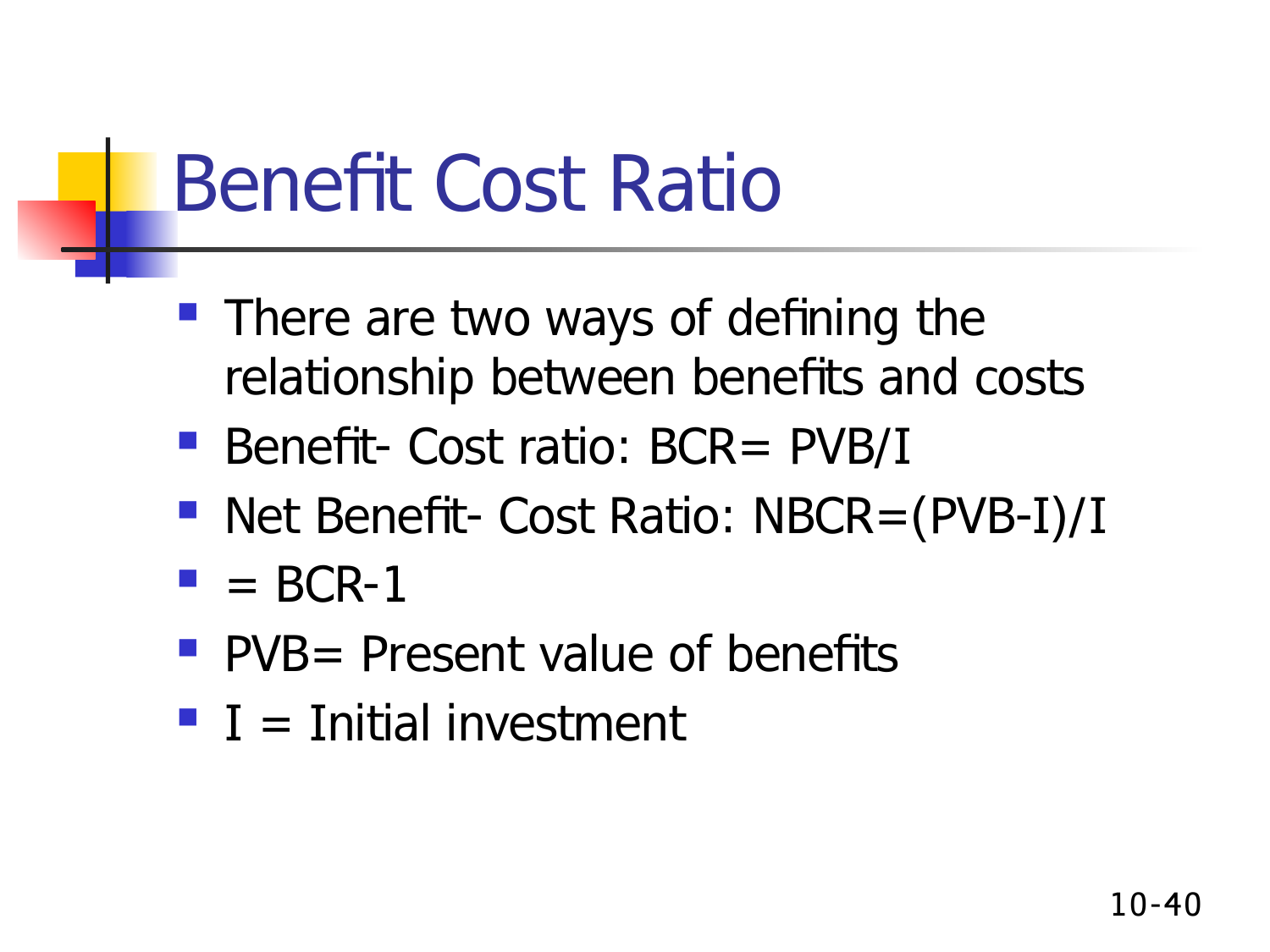

# Benefit Cost Ratio
There are two ways of defining the relationship between benefits and costs
Benefit- Cost ratio: BCR= PVB/I
Net Benefit- Cost Ratio: NBCR=(PVB-I)/I
= BCR-1
PVB= Present value of benefits
I = Initial investment